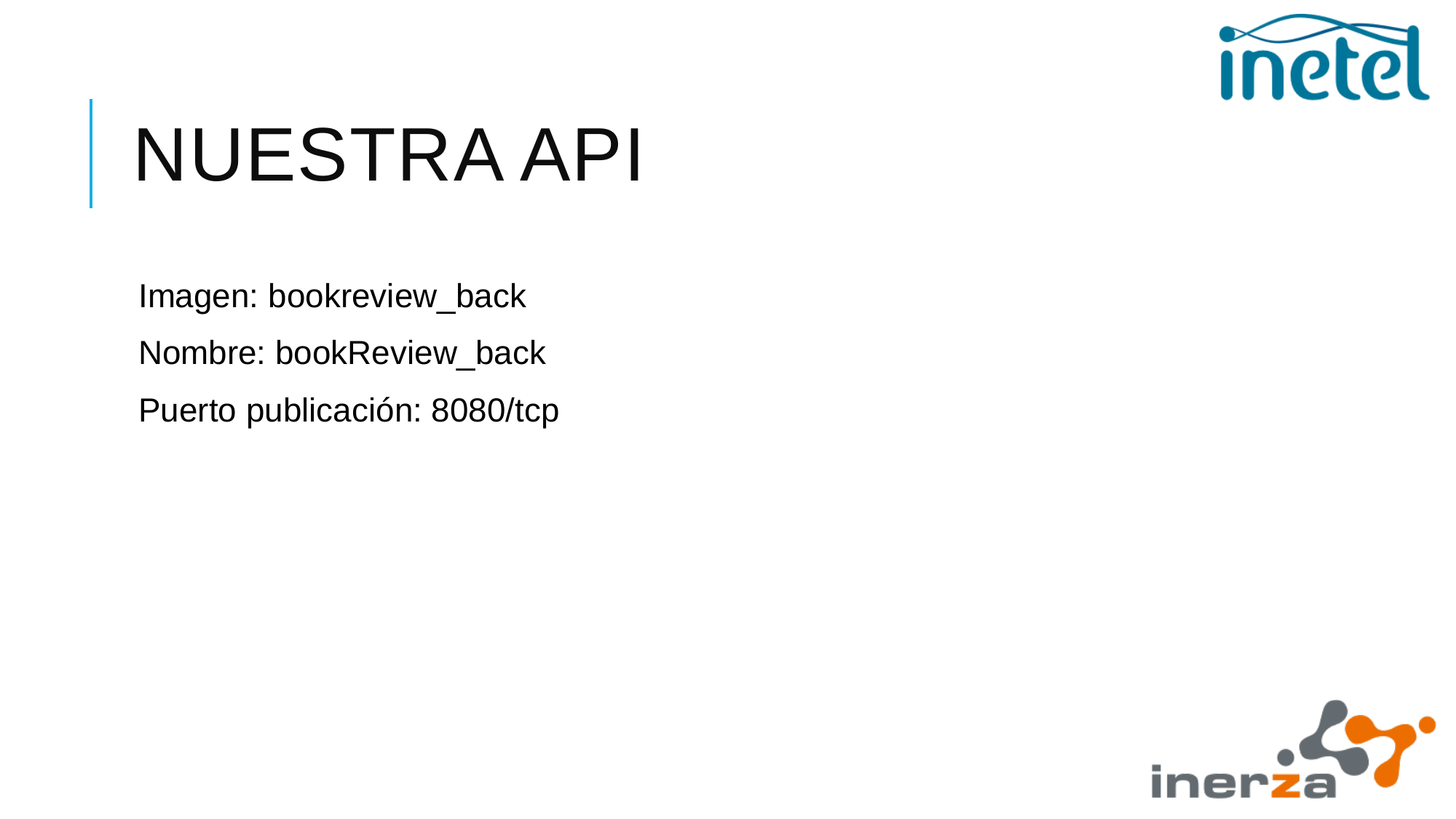

# Nuestra API
Imagen: bookreview_back
Nombre: bookReview_back
Puerto publicación: 8080/tcp